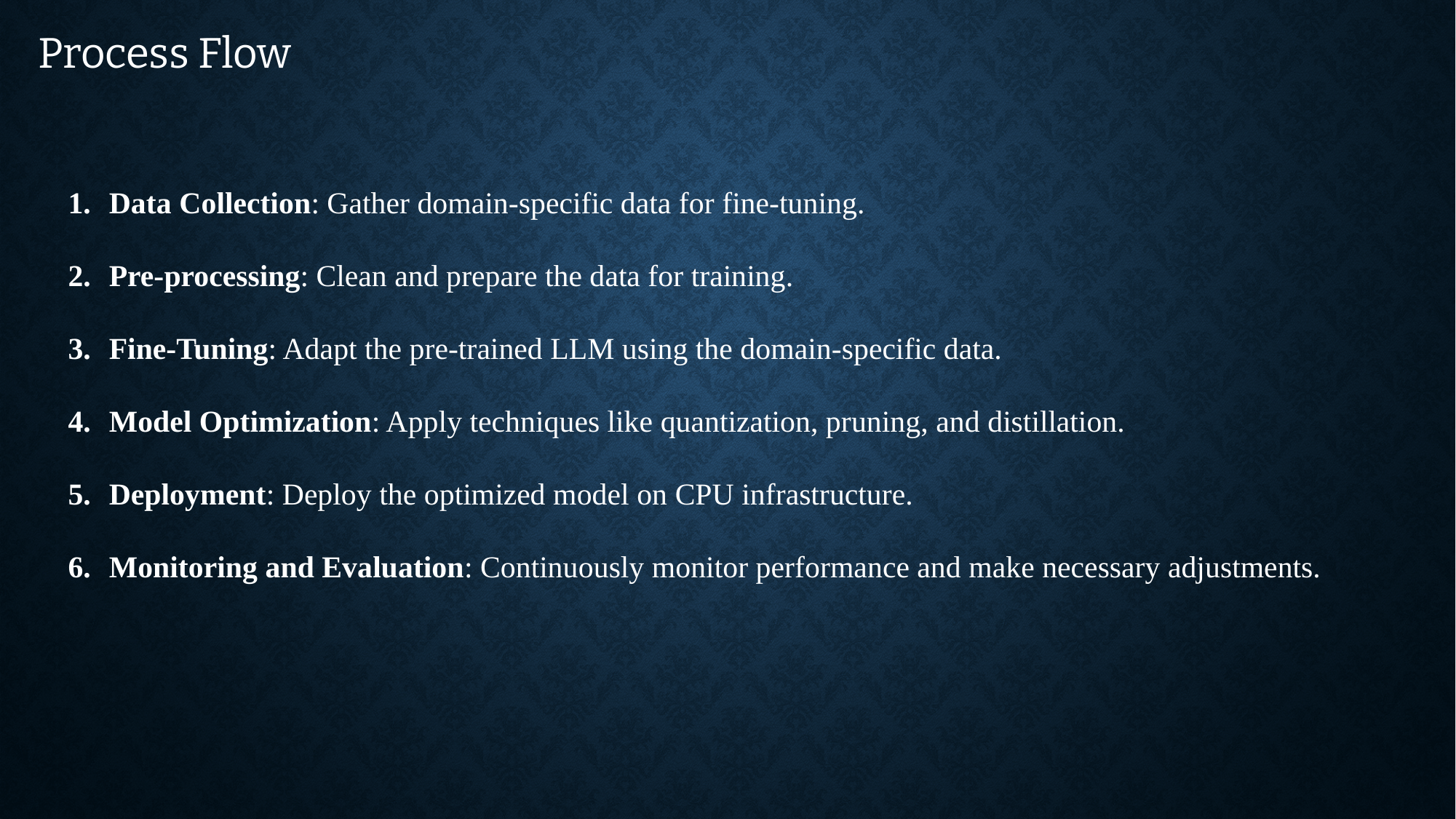

Process Flow
Data Collection: Gather domain-specific data for fine-tuning.
Pre-processing: Clean and prepare the data for training.
Fine-Tuning: Adapt the pre-trained LLM using the domain-specific data.
Model Optimization: Apply techniques like quantization, pruning, and distillation.
Deployment: Deploy the optimized model on CPU infrastructure.
Monitoring and Evaluation: Continuously monitor performance and make necessary adjustments.